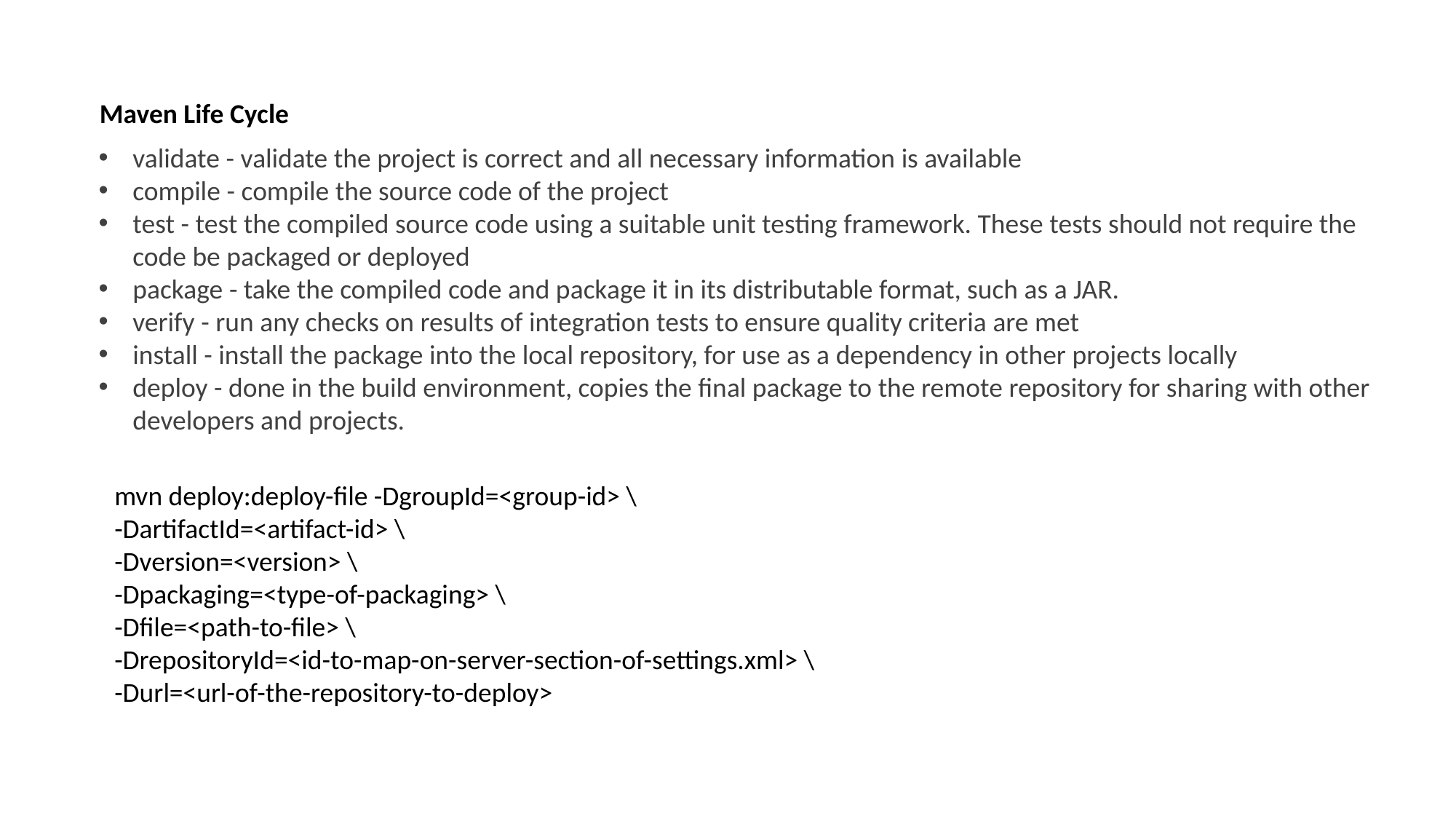

Maven Life Cycle
validate - validate the project is correct and all necessary information is available
compile - compile the source code of the project
test - test the compiled source code using a suitable unit testing framework. These tests should not require the code be packaged or deployed
package - take the compiled code and package it in its distributable format, such as a JAR.
verify - run any checks on results of integration tests to ensure quality criteria are met
install - install the package into the local repository, for use as a dependency in other projects locally
deploy - done in the build environment, copies the final package to the remote repository for sharing with other developers and projects.
mvn deploy:deploy-file -DgroupId=<group-id> \
-DartifactId=<artifact-id> \
-Dversion=<version> \
-Dpackaging=<type-of-packaging> \
-Dfile=<path-to-file> \
-DrepositoryId=<id-to-map-on-server-section-of-settings.xml> \
-Durl=<url-of-the-repository-to-deploy>